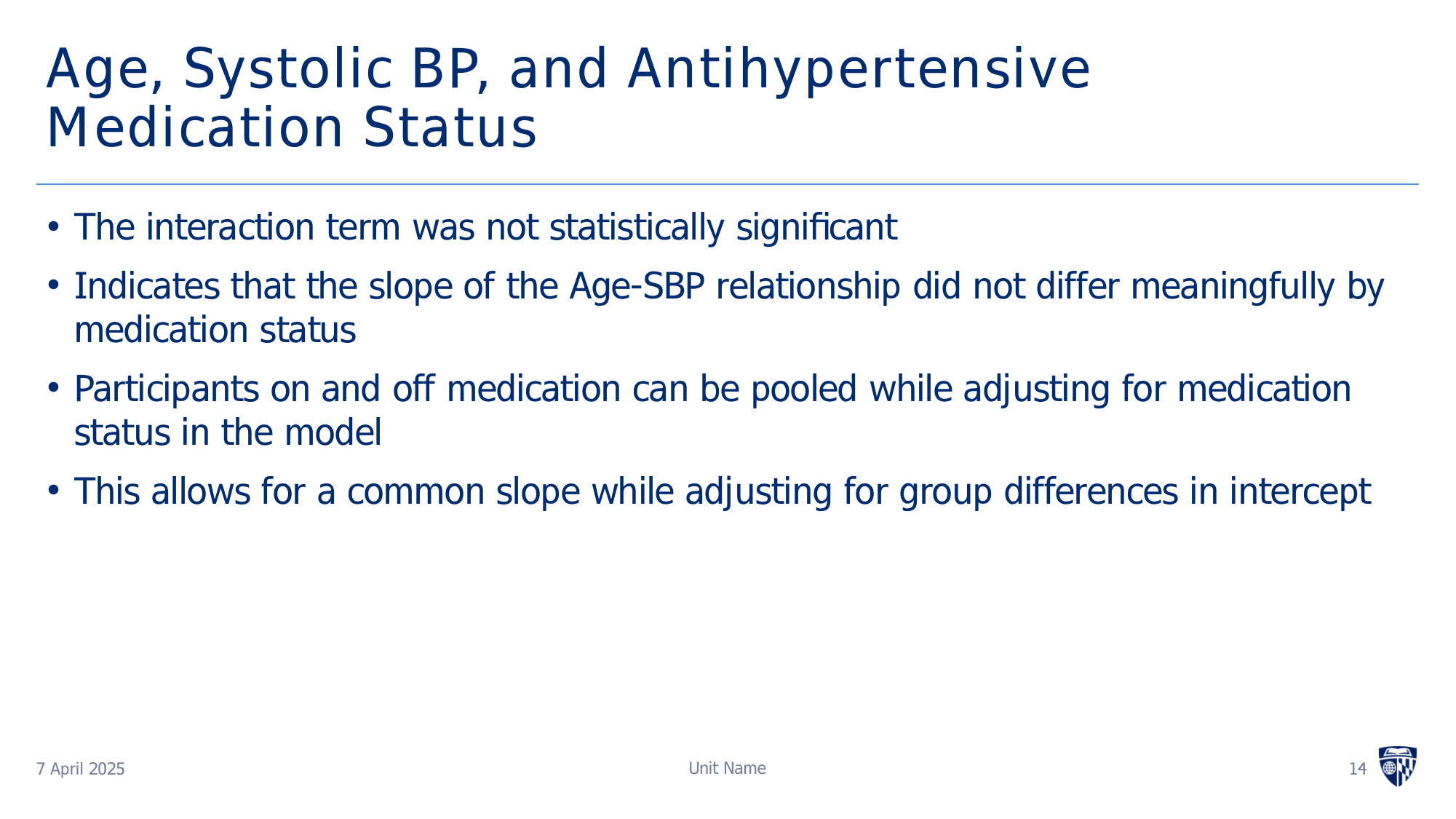

# Age, Systolic BP, and Antihypertensive Medication Status
The interaction term was not statistically significant
Indicates that the slope of the Age-SBP relationship did not differ meaningfully by medication status
Participants on and off medication can be pooled while adjusting for medication status in the model
This allows for a common slope while adjusting for group differences in intercept
Unit Name
14
7 April 2025